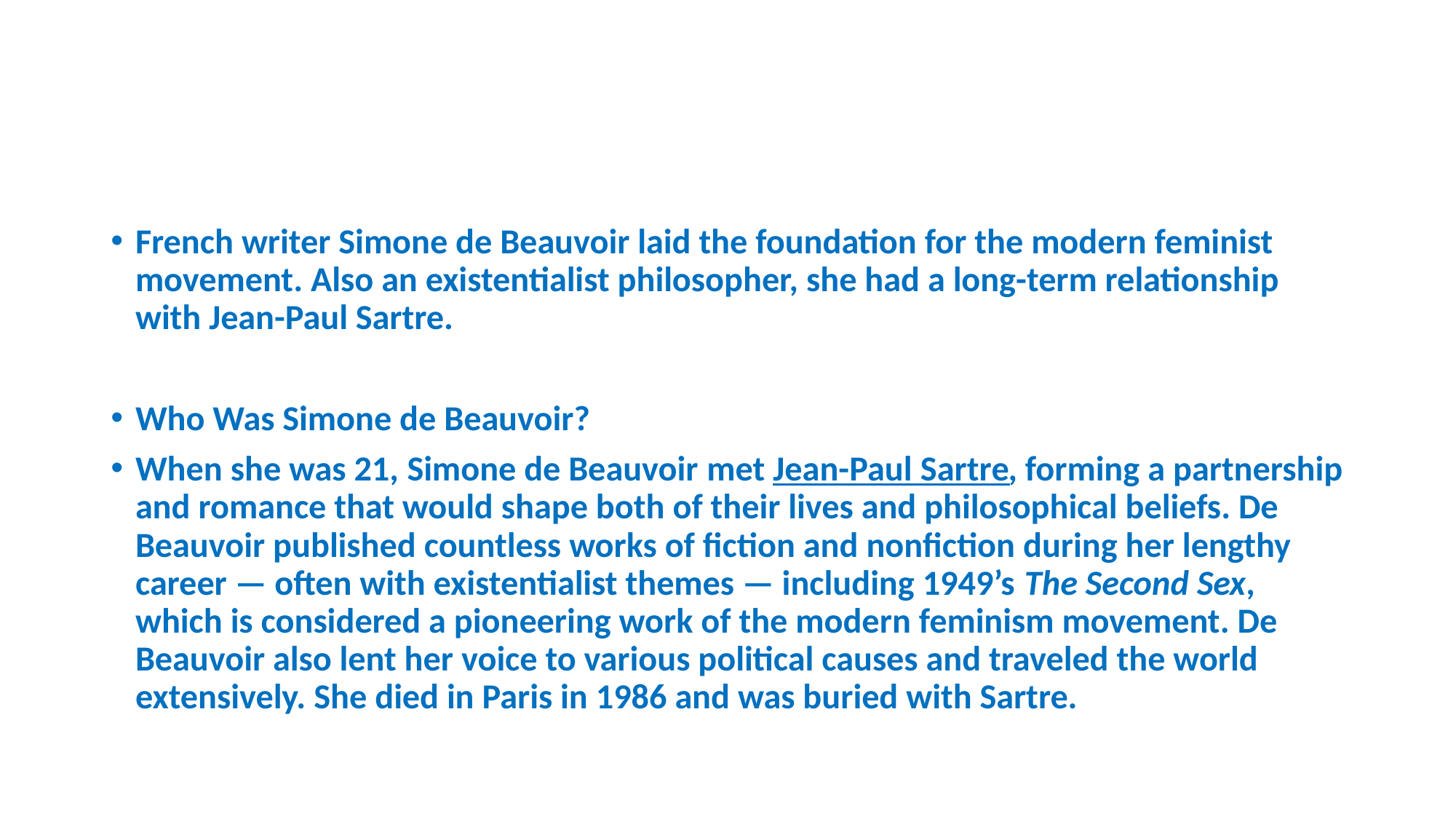

French writer Simone de Beauvoir laid the foundation for the modern feminist movement. Also an existentialist philosopher, she had a long-term relationship with Jean-Paul Sartre.

Who Was Simone de Beauvoir?
When she was 21, Simone de Beauvoir met Jean-Paul Sartre, forming a partnership and romance that would shape both of their lives and philosophical beliefs. De Beauvoir published countless works of fiction and nonfiction during her lengthy career — often with existentialist themes — including 1949’s The Second Sex, which is considered a pioneering work of the modern feminism movement. De Beauvoir also lent her voice to various political causes and traveled the world extensively. She died in Paris in 1986 and was buried with Sartre.